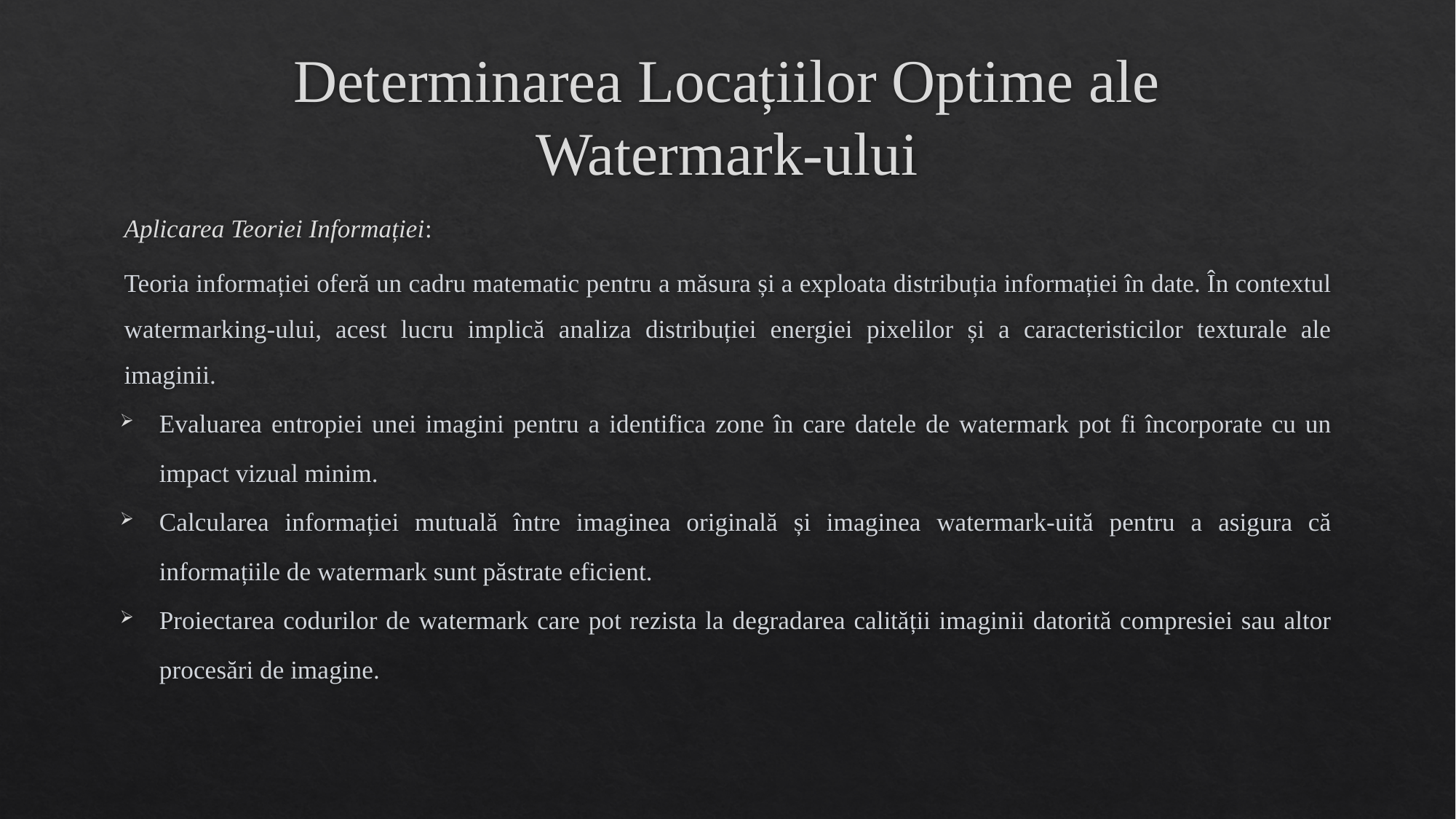

# Determinarea Locațiilor Optime ale Watermark-ului
Aplicarea Teoriei Informației:
	Teoria informației oferă un cadru matematic pentru a măsura și a exploata distribuția informației în date. În contextul watermarking-ului, acest lucru implică analiza distribuției energiei pixelilor și a caracteristicilor texturale ale imaginii.
Evaluarea entropiei unei imagini pentru a identifica zone în care datele de watermark pot fi încorporate cu un impact vizual minim.
Calcularea informației mutuală între imaginea originală și imaginea watermark-uită pentru a asigura că informațiile de watermark sunt păstrate eficient.
Proiectarea codurilor de watermark care pot rezista la degradarea calității imaginii datorită compresiei sau altor procesări de imagine.